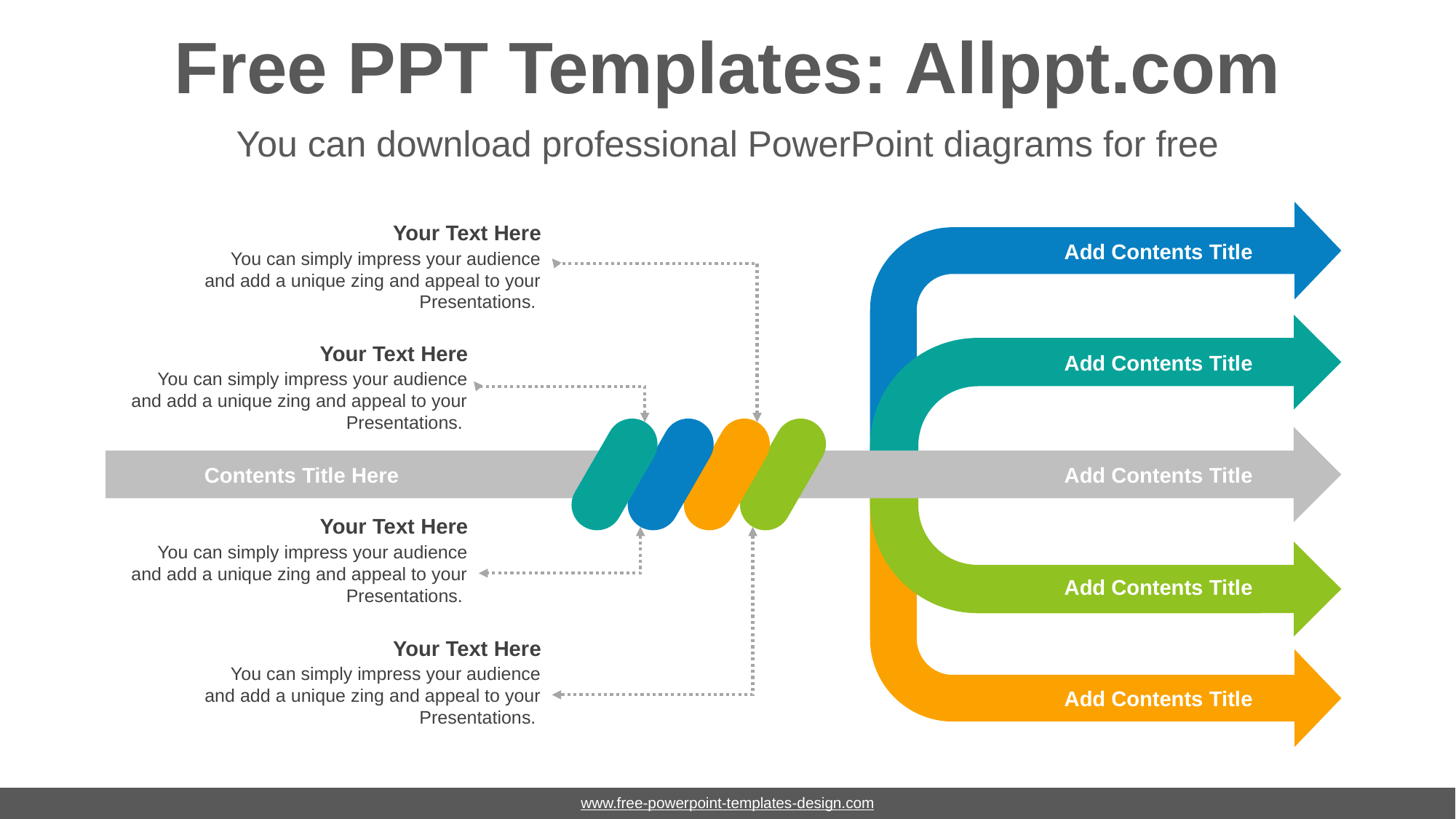

# Free PPT Templates: Allppt.com
You can download professional PowerPoint diagrams for free

Your Text Here
You can simply impress your audience and add a unique zing and appeal to your Presentations.
Add Contents Title

Your Text Here
You can simply impress your audience and add a unique zing and appeal to your Presentations.
Add Contents Title

Contents Title Here
Add Contents Title

Your Text Here
You can simply impress your audience and add a unique zing and appeal to your Presentations.
Add Contents Title
Your Text Here
You can simply impress your audience and add a unique zing and appeal to your Presentations.
Add Contents Title
www.free-powerpoint-templates-design.com